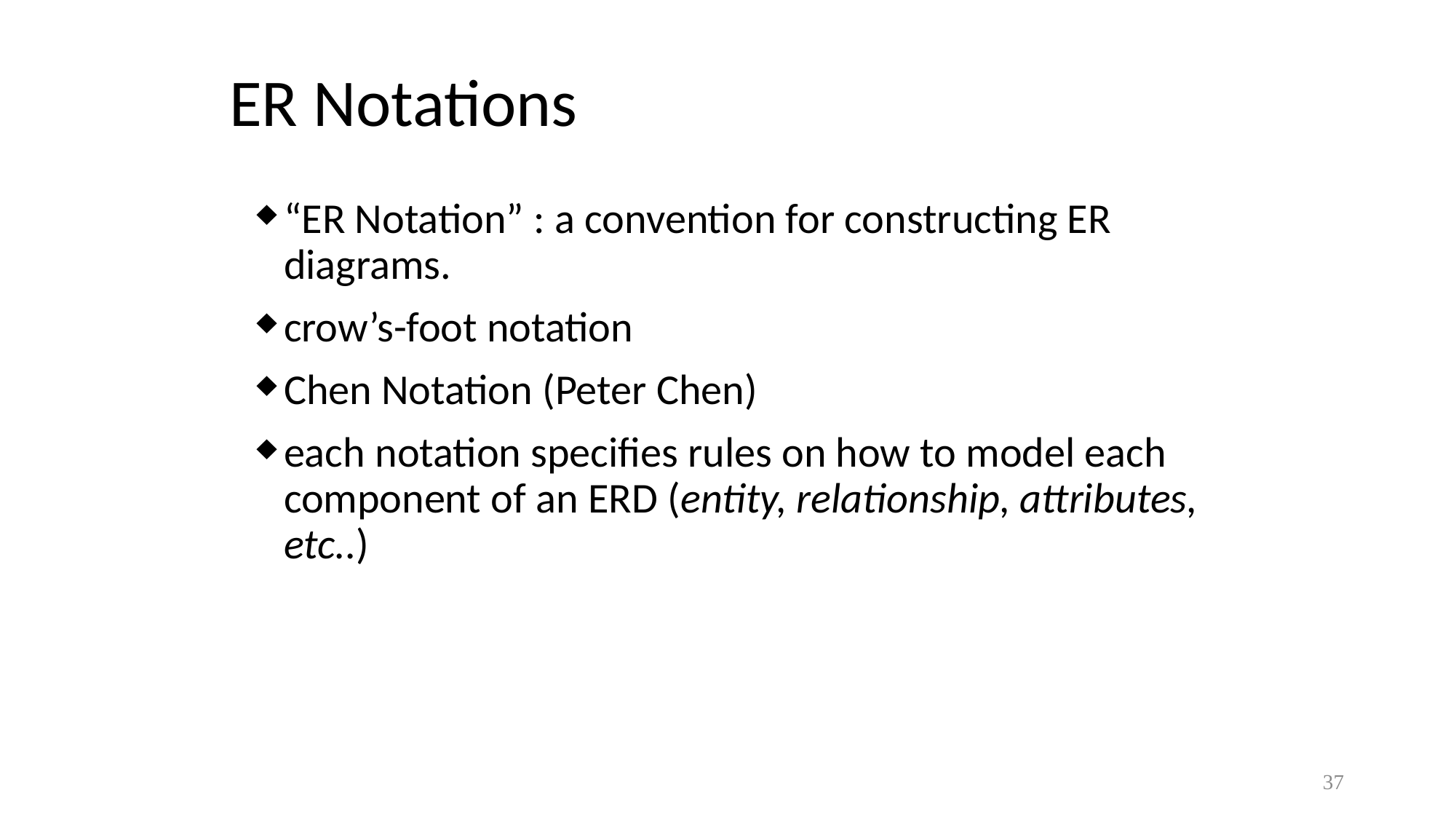

# ER Notations
“ER Notation” : a convention for constructing ER diagrams.
crow’s-foot notation
Chen Notation (Peter Chen)
each notation specifies rules on how to model each component of an ERD (entity, relationship, attributes, etc..)
37